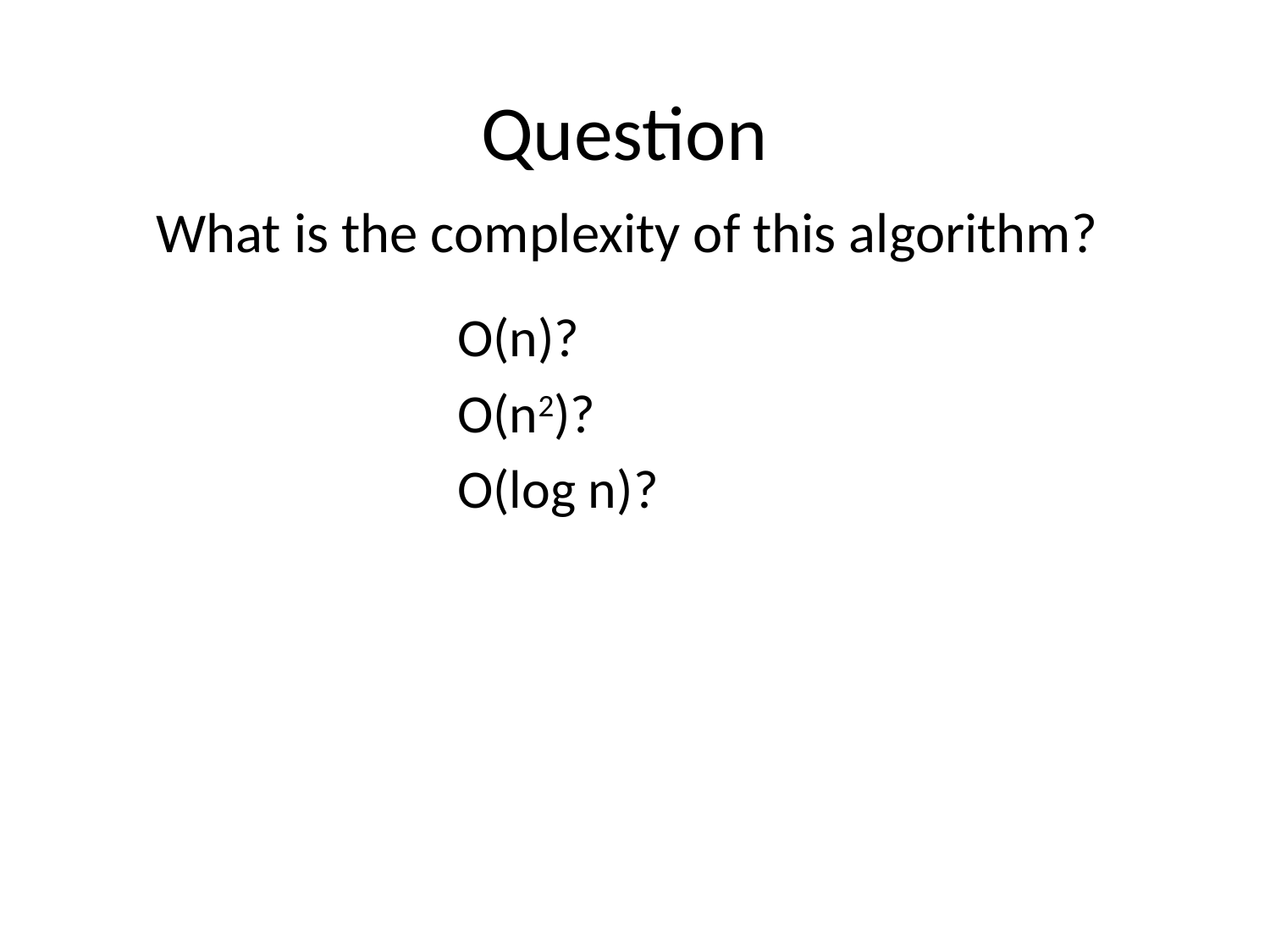

# Question
What is the complexity of this algorithm?
O(n)?
O(n2)?
O(log n)?